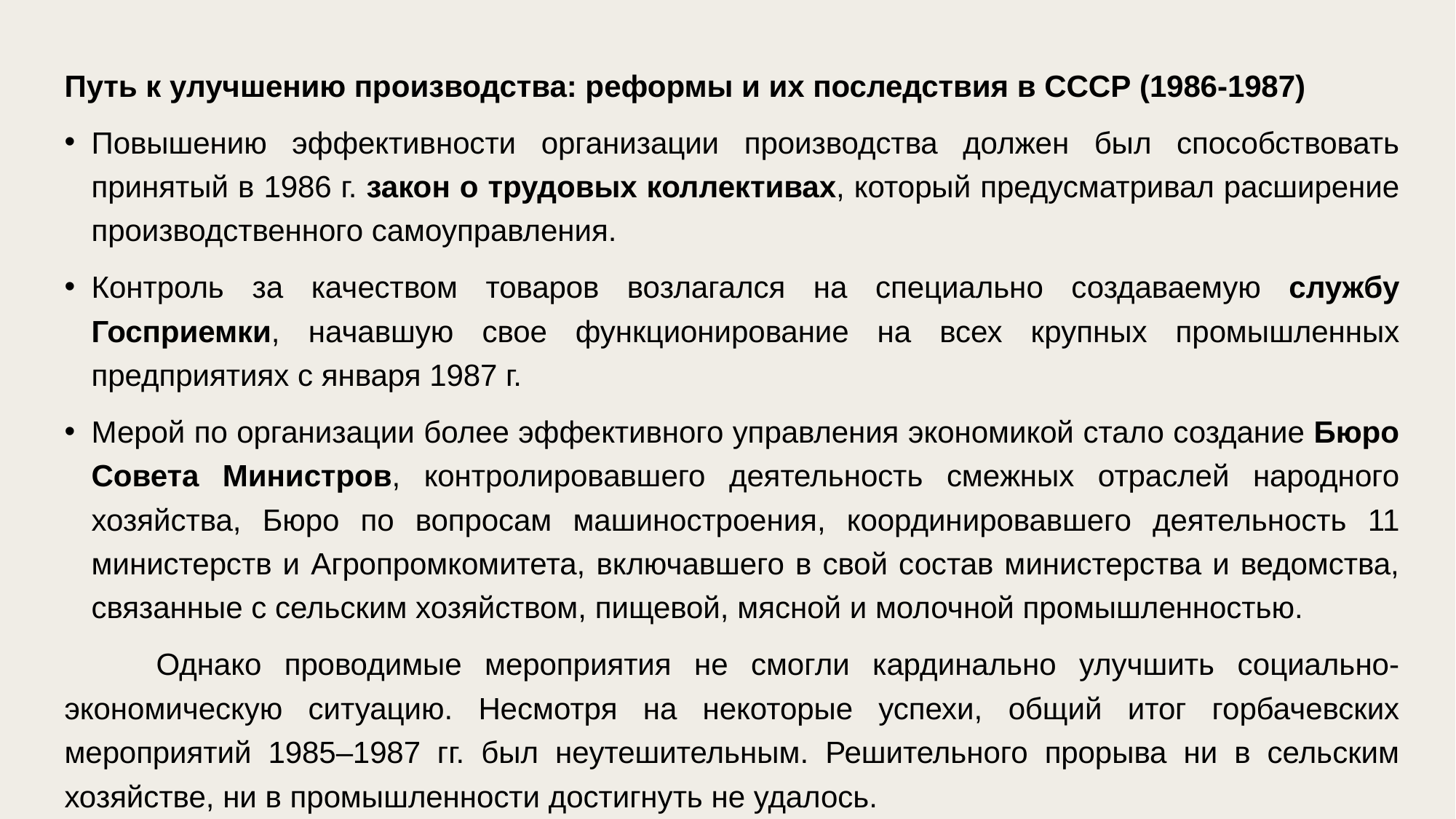

Путь к улучшению производства: реформы и их последствия в СССР (1986-1987)
Повышению эффективности организации производства должен был способствовать принятый в 1986 г. закон о трудовых коллективах, который предусматривал расширение производственного самоуправления.
Контроль за качеством товаров возлагался на специально создаваемую службу Госприемки, начавшую свое функционирование на всех крупных промышленных предприятиях с января 1987 г.
Мерой по организации более эффективного управления экономикой стало создание Бюро Совета Министров, контролировавшего деятельность смежных отраслей народного хозяйства, Бюро по вопросам машиностроения, координировавшего деятельность 11 министерств и Агропромкомитета, включавшего в свой состав министерства и ведомства, связанные с сельским хозяйством, пищевой, мясной и молочной промышленностью.
	Однако проводимые мероприятия не смогли кардинально улучшить социально-экономическую ситуацию. Несмотря на некоторые успехи, общий итог горбачевских мероприятий 1985–1987 гг. был неутешительным. Решительного прорыва ни в сельским хозяйстве, ни в промышленности достигнуть не удалось.